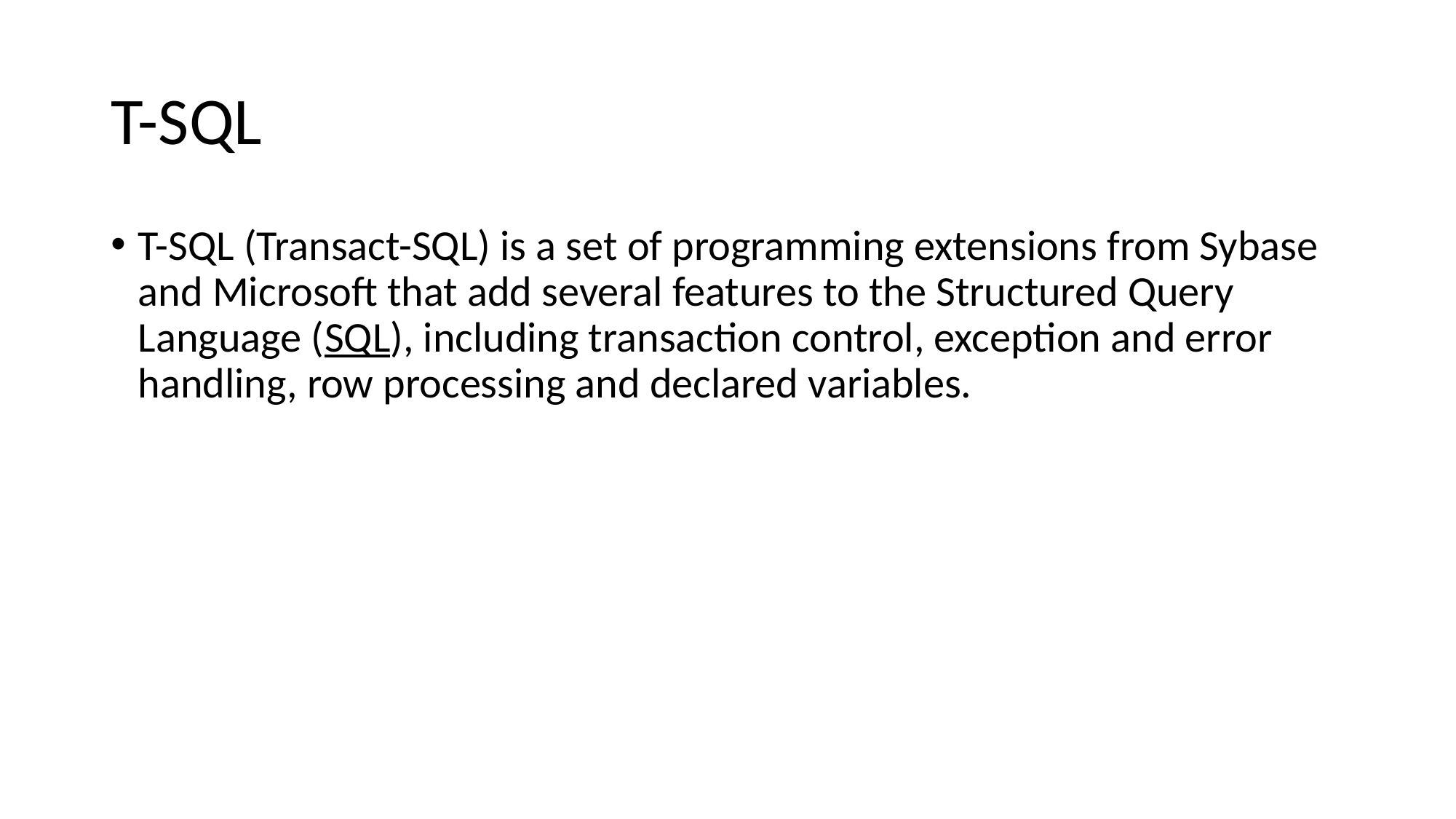

# T-SQL
T-SQL (Transact-SQL) is a set of programming extensions from Sybase and Microsoft that add several features to the Structured Query Language (SQL), including transaction control, exception and error handling, row processing and declared variables.